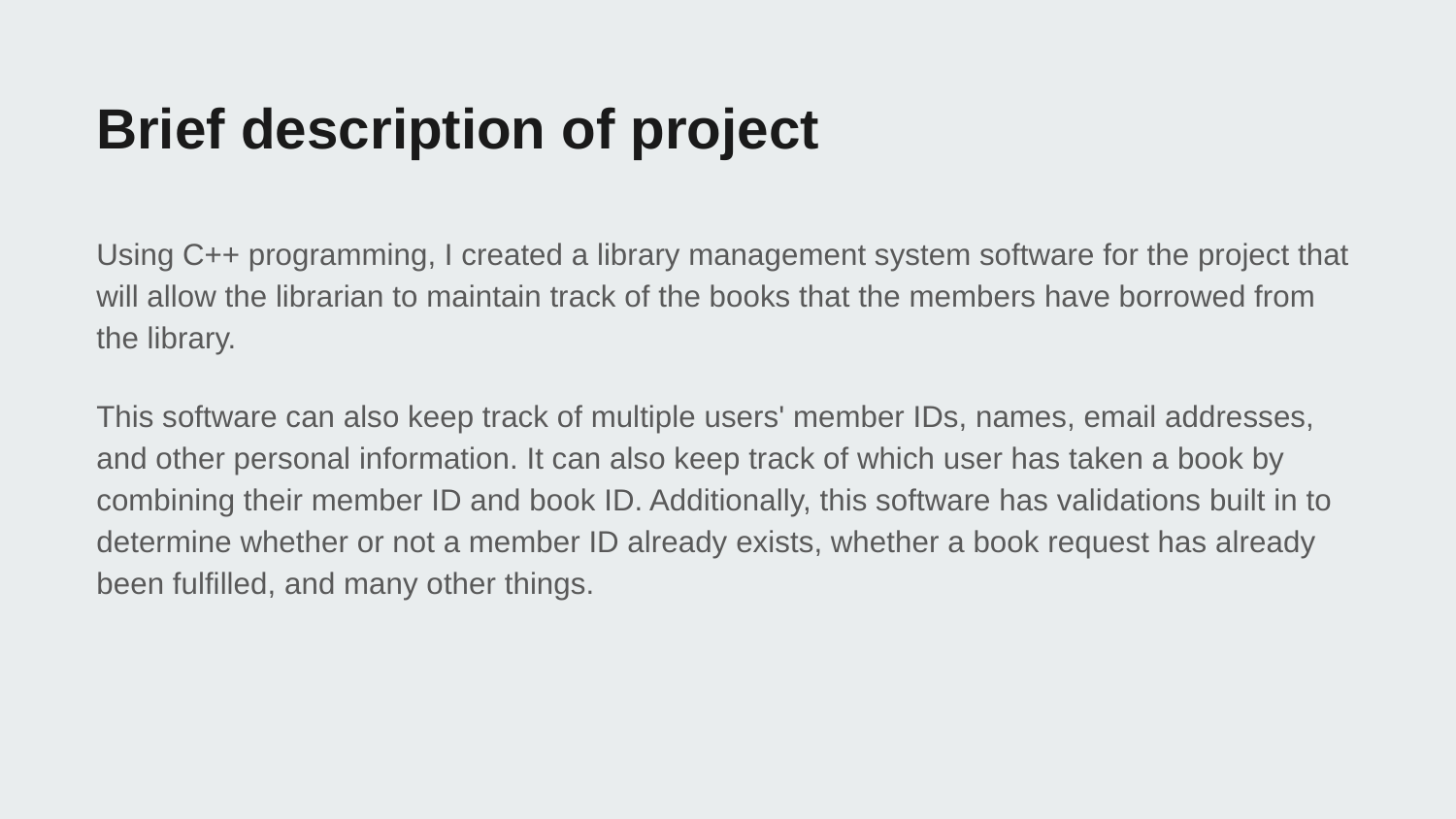

Brief description of project
Using C++ programming, I created a library management system software for the project that will allow the librarian to maintain track of the books that the members have borrowed from the library.

This software can also keep track of multiple users' member IDs, names, email addresses, and other personal information. It can also keep track of which user has taken a book by combining their member ID and book ID. Additionally, this software has validations built in to determine whether or not a member ID already exists, whether a book request has already been fulfilled, and many other things.